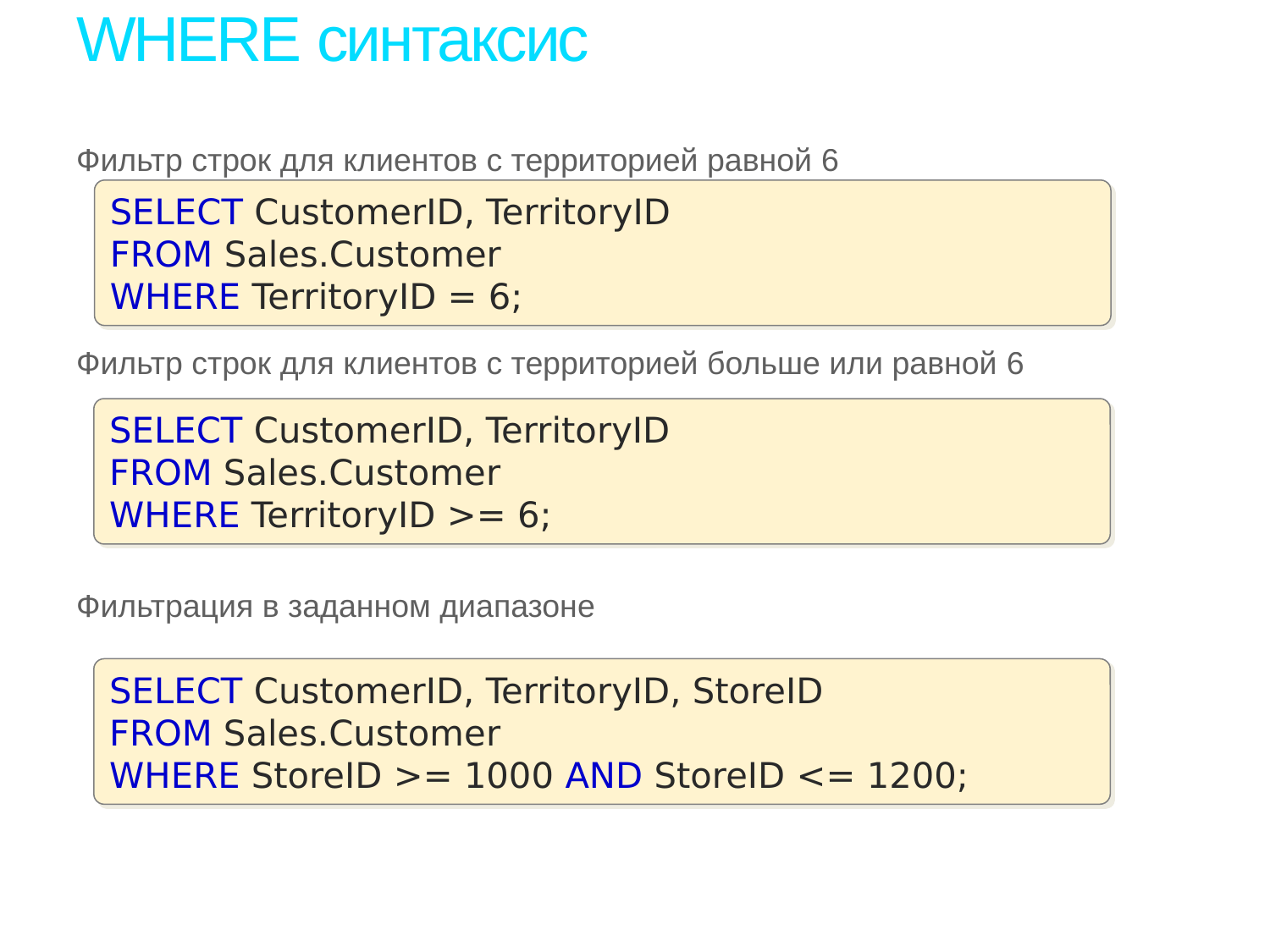

# WHERE синтаксис
Фильтр строк для клиентов с территорией равной 6

Фильтр строк для клиентов с территорией больше или равной 6

Фильтрация в заданном диапазоне

SELECT CustomerID, TerritoryID
FROM Sales.Customer
WHERE TerritoryID = 6;
SELECT CustomerID, TerritoryID
FROM Sales.Customer
WHERE TerritoryID >= 6;
SELECT CustomerID, TerritoryID, StoreID
FROM Sales.Customer
WHERE StoreID >= 1000 AND StoreID <= 1200;